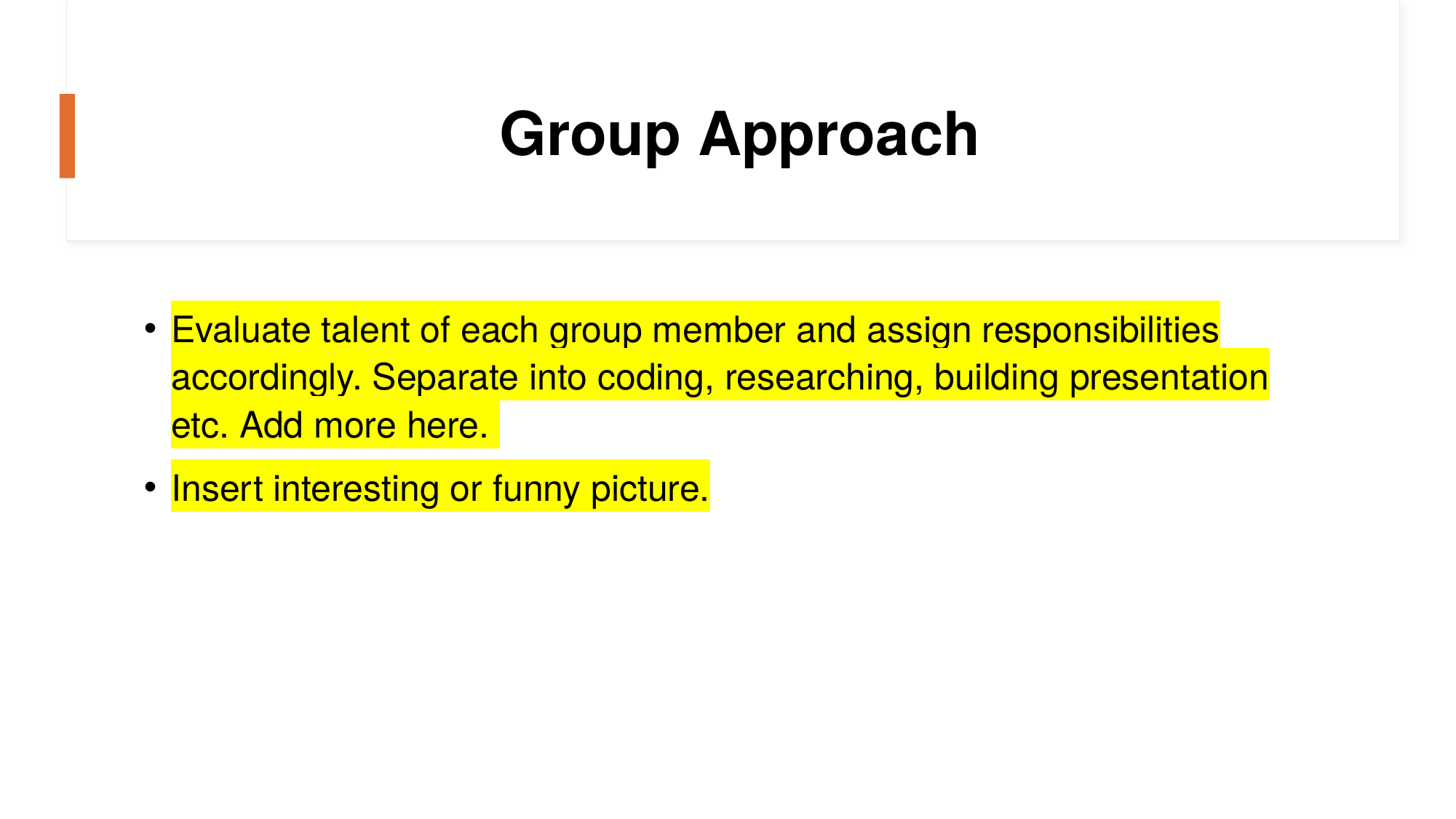

# Group Approach
Evaluate talent of each group member and assign responsibilities accordingly. Separate into coding, researching, building presentation etc. Add more here.
Insert interesting or funny picture.